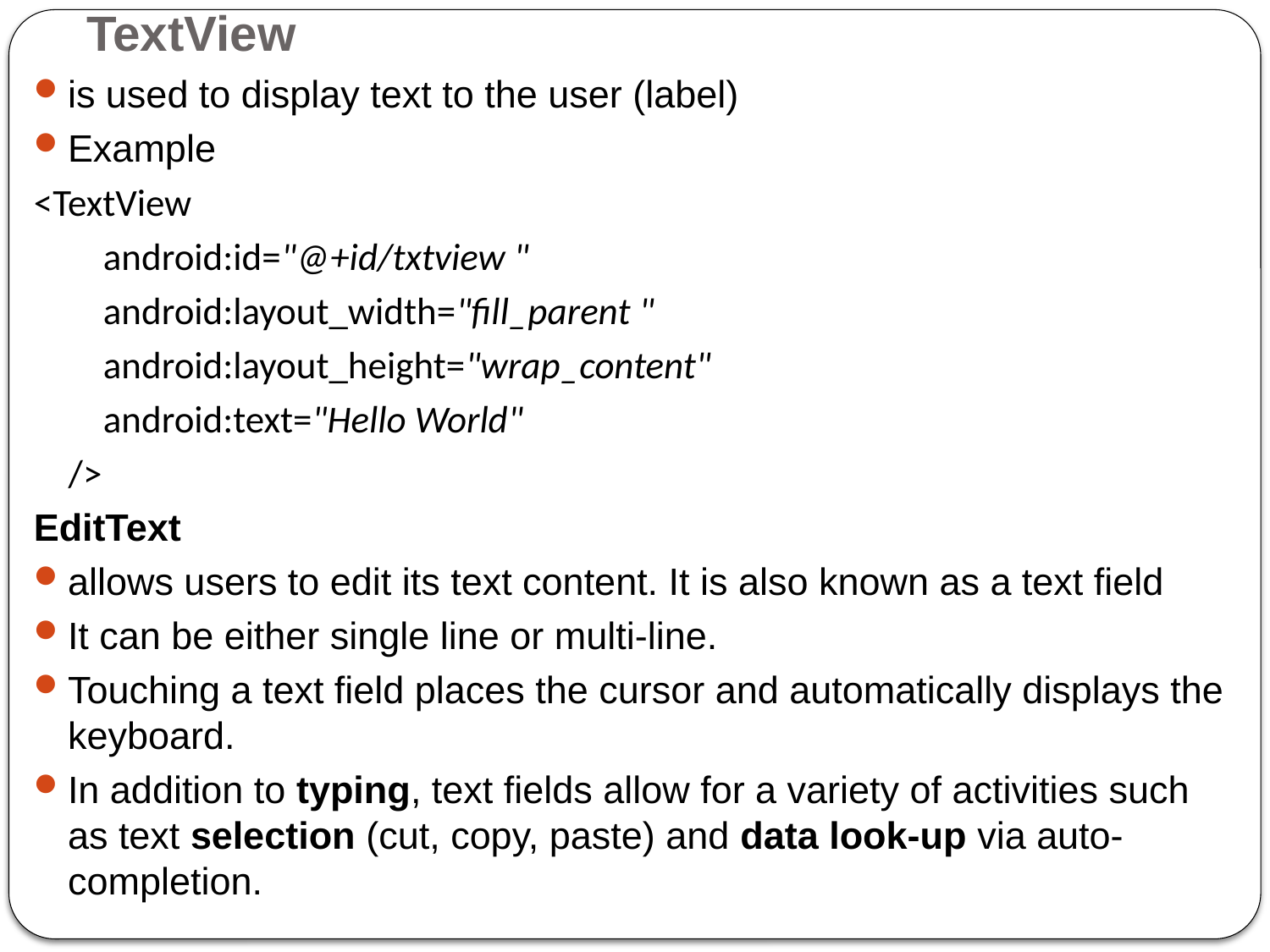

# TextView
is used to display text to the user (label)
Example
<TextView
        android:id="@+id/txtview "
        android:layout_width="fill_parent "
        android:layout_height="wrap_content"
        android:text="Hello World"
    />
EditText
allows users to edit its text content. It is also known as a text field
It can be either single line or multi-line.
Touching a text field places the cursor and automatically displays the keyboard.
In addition to typing, text fields allow for a variety of activities such as text selection (cut, copy, paste) and data look-up via auto-completion.